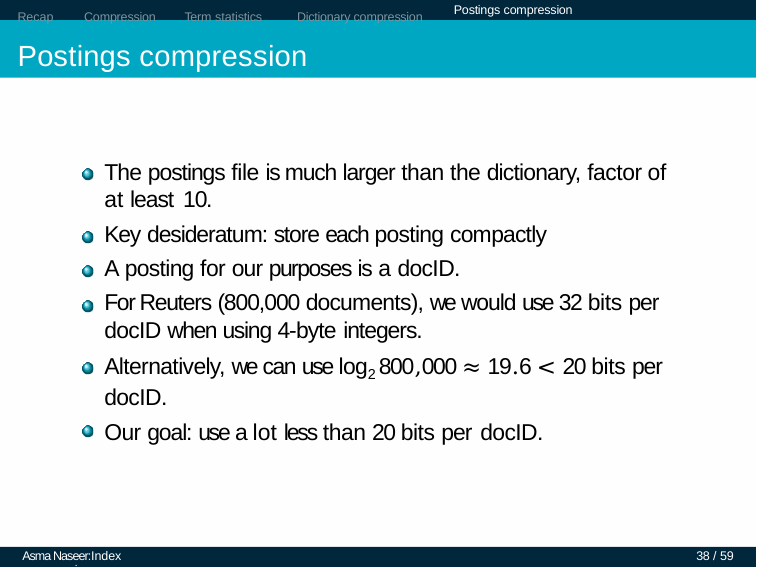

Recap	Compression	Term statistics	Dictionary compression

Postings compression
Postings compression

The postings file is much larger than the dictionary, factor of  at least 10.
Key desideratum: store each posting compactly  A posting for our purposes is a docID.
For Reuters (800,000 documents), we would use 32 bits per  docID when using 4-byte integers.
Alternatively, we can use log2 800,000 ≈ 19.6 < 20 bits per  docID.
Our goal: use a lot less than 20 bits per docID.

Asma Naseer:Index compression
38 / 59